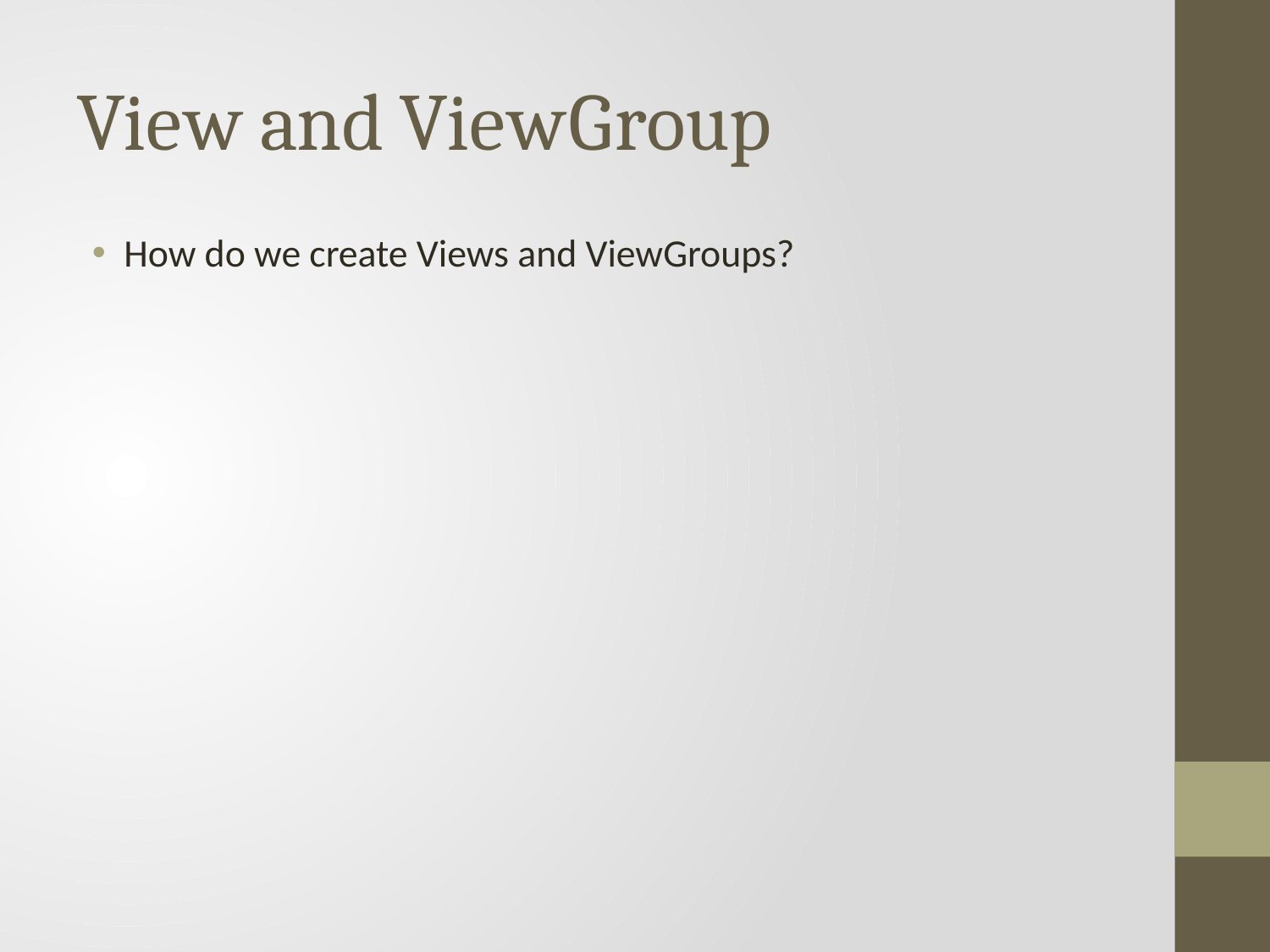

# View and ViewGroup
How do we create Views and ViewGroups?